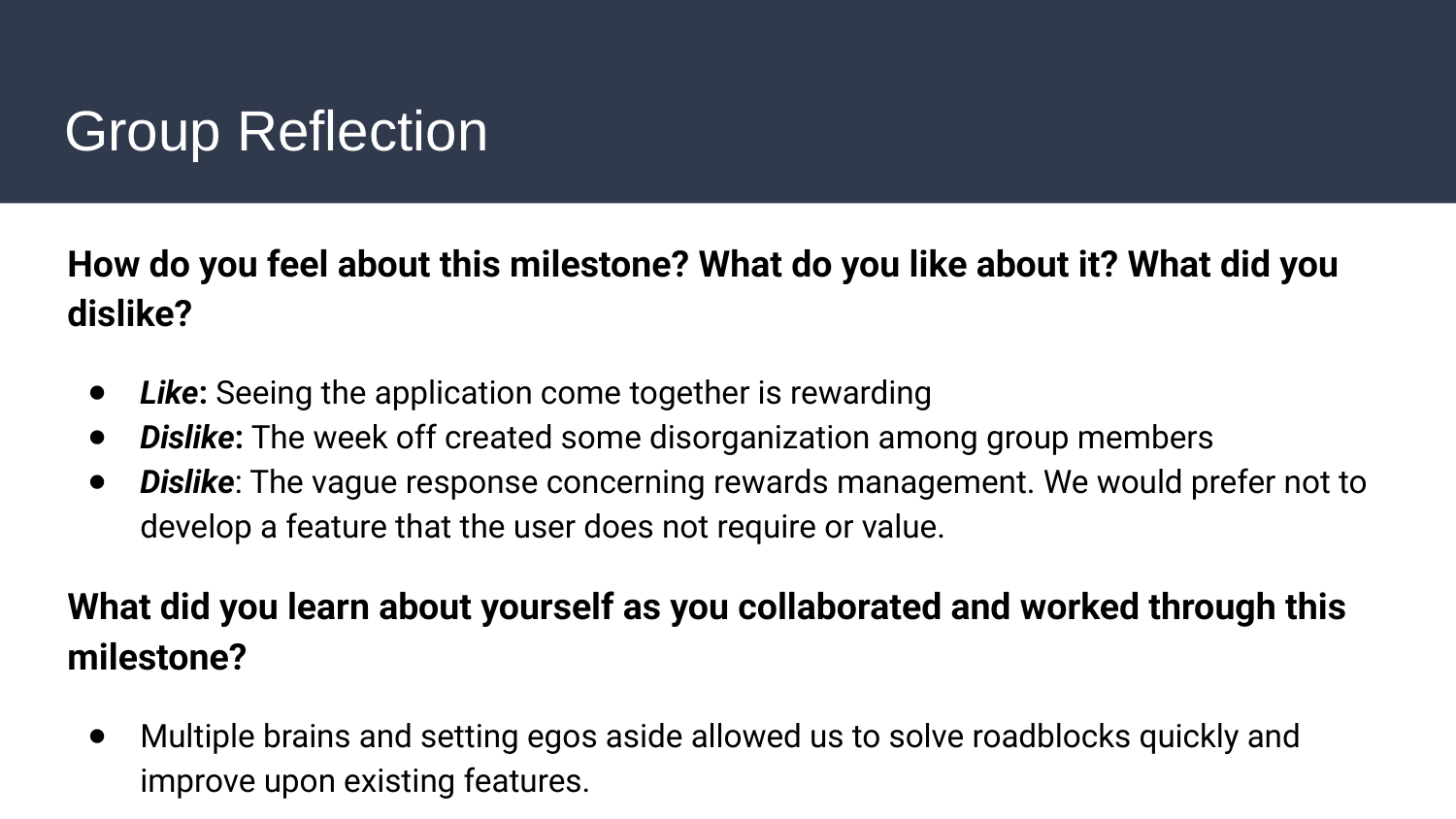

# Group Reflection
How do you feel about this milestone? What do you like about it? What did you dislike?
Like: Seeing the application come together is rewarding
Dislike: The week off created some disorganization among group members
Dislike: The vague response concerning rewards management. We would prefer not to develop a feature that the user does not require or value.
What did you learn about yourself as you collaborated and worked through this milestone?
Multiple brains and setting egos aside allowed us to solve roadblocks quickly and improve upon existing features.